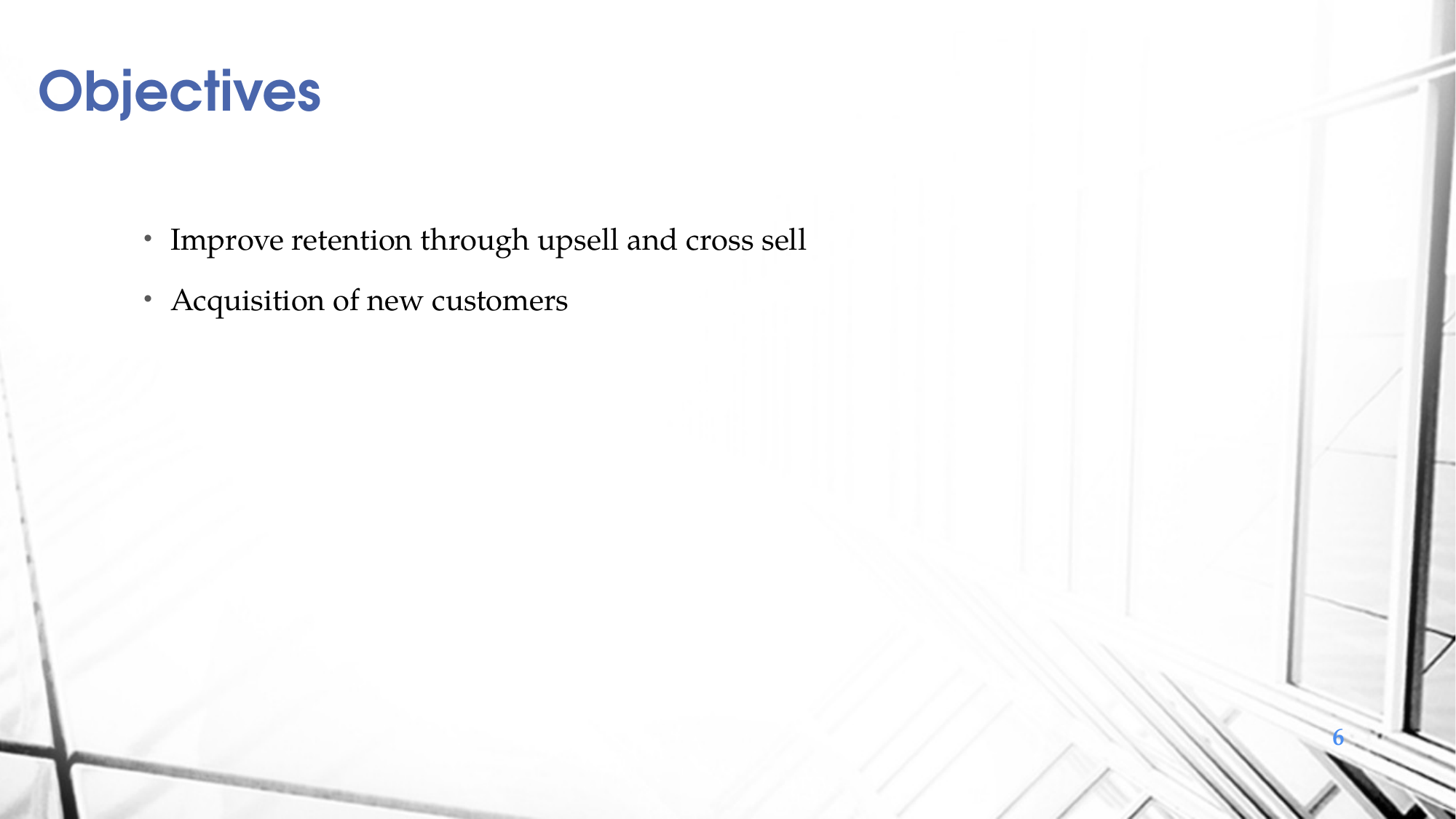

# Objectives
Improve retention through upsell and cross sell
Acquisition of new customers
6